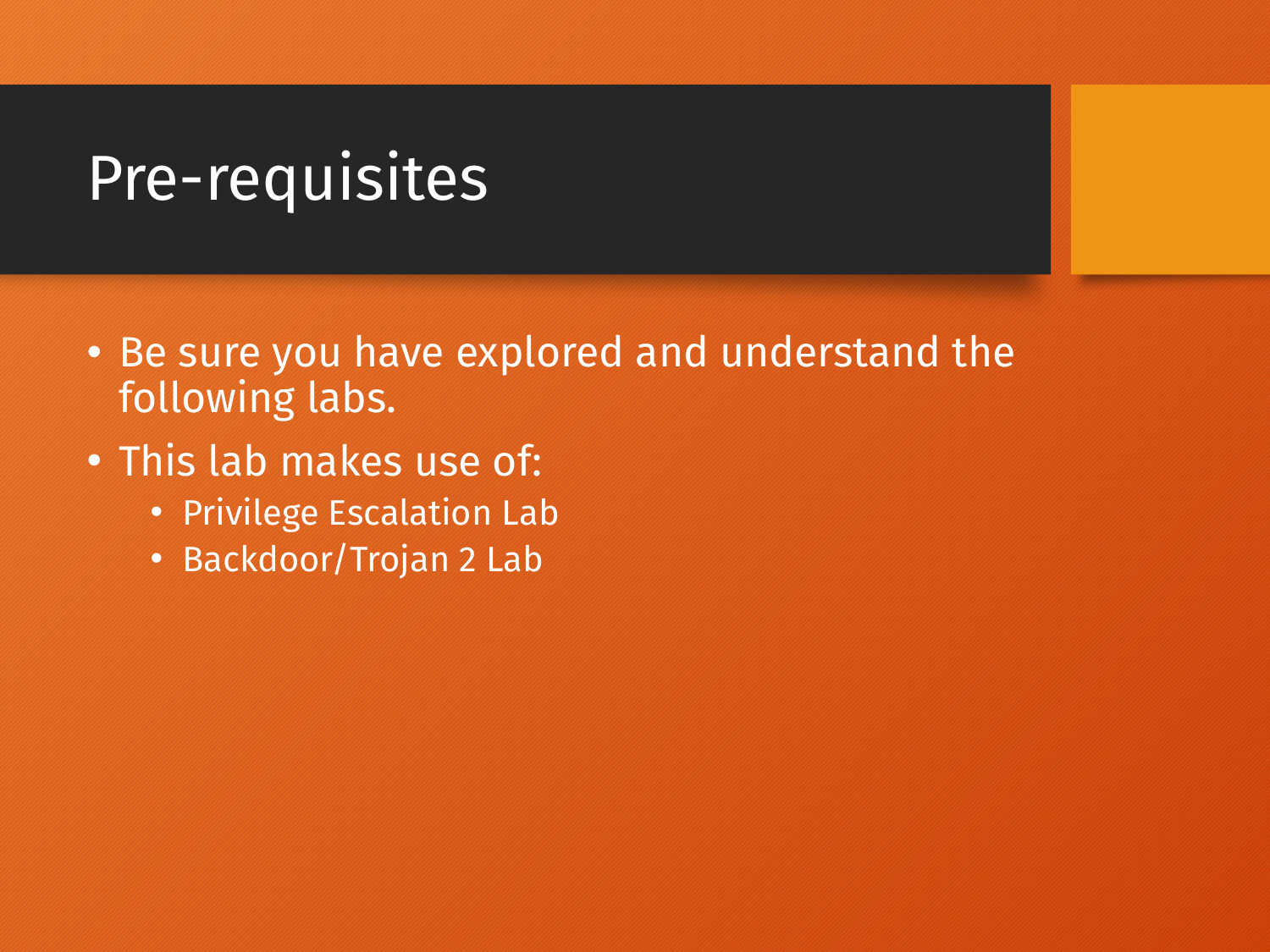

# Pre-requisites
Be sure you have explored and understand the following labs.
This lab makes use of:
Privilege Escalation Lab
Backdoor/Trojan 2 Lab